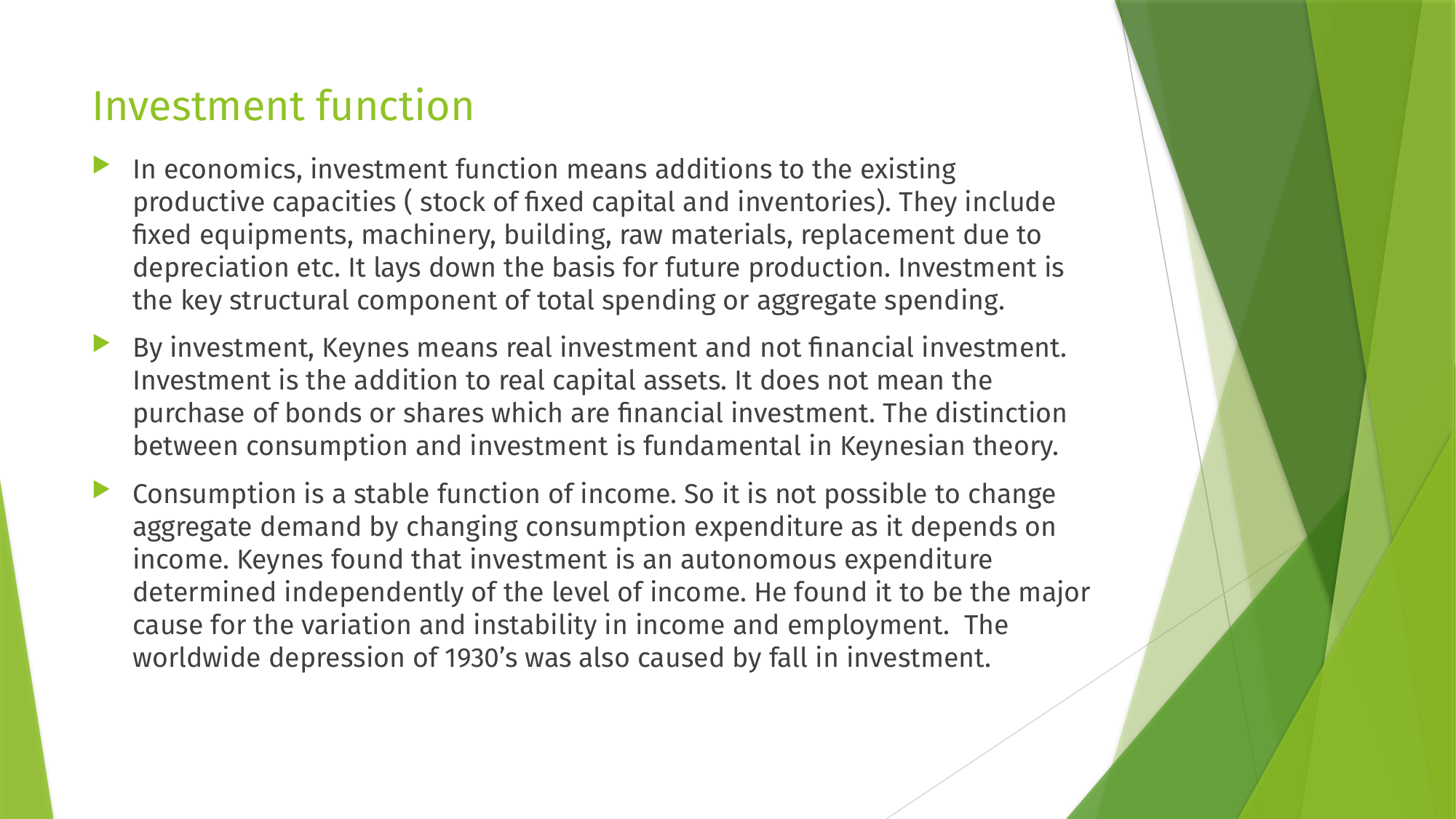

# Investment function
In economics, investment function means additions to the existing productive capacities ( stock of fixed capital and inventories). They include fixed equipments, machinery, building, raw materials, replacement due to depreciation etc. It lays down the basis for future production. Investment is the key structural component of total spending or aggregate spending.
By investment, Keynes means real investment and not financial investment. Investment is the addition to real capital assets. It does not mean the purchase of bonds or shares which are financial investment. The distinction between consumption and investment is fundamental in Keynesian theory.
Consumption is a stable function of income. So it is not possible to change aggregate demand by changing consumption expenditure as it depends on income. Keynes found that investment is an autonomous expenditure determined independently of the level of income. He found it to be the major cause for the variation and instability in income and employment.  The worldwide depression of 1930’s was also caused by fall in investment.